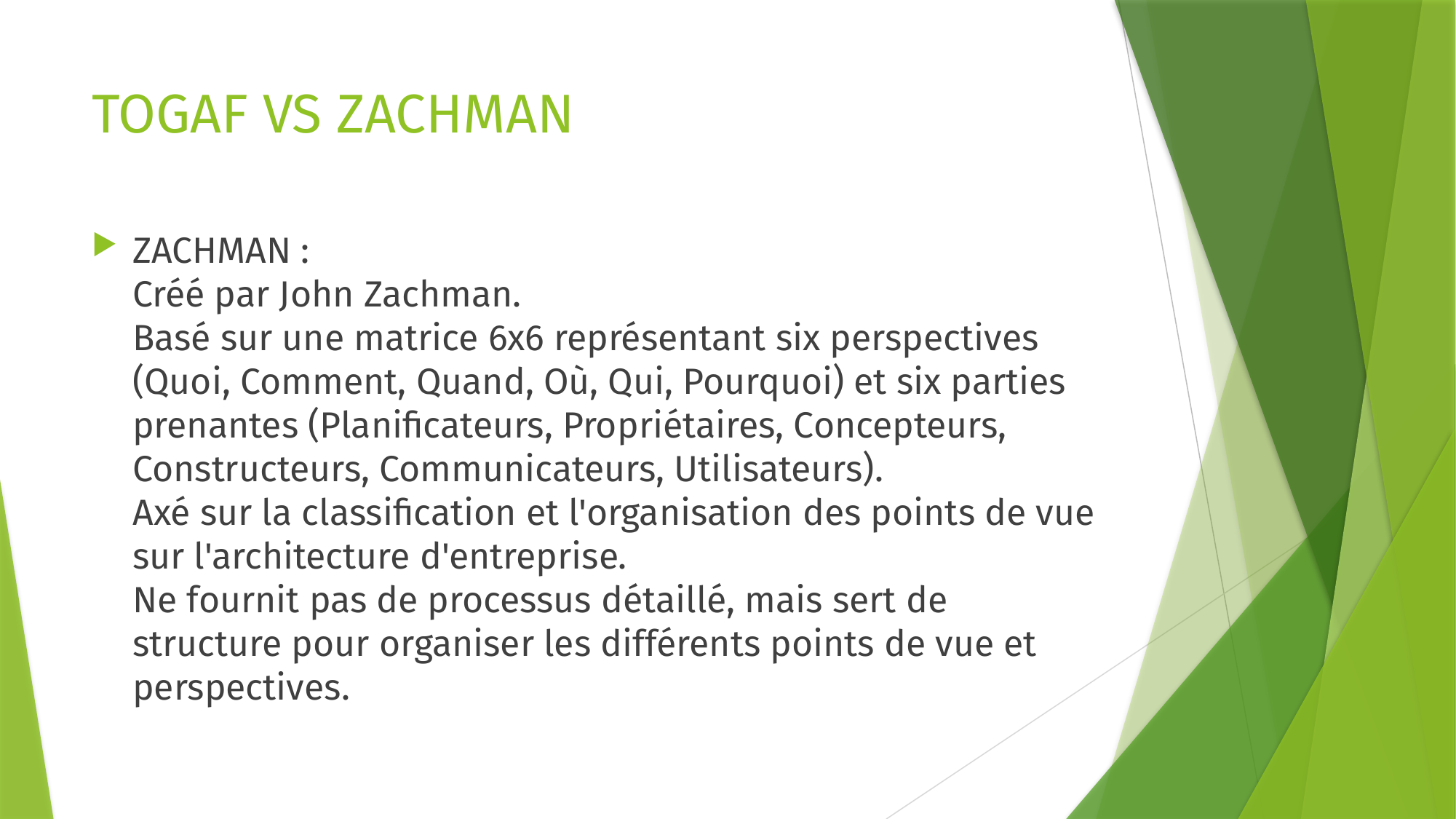

# TOGAF VS ZACHMAN
ZACHMAN :
Créé par John Zachman.
Basé sur une matrice 6x6 représentant six perspectives (Quoi, Comment, Quand, Où, Qui, Pourquoi) et six parties prenantes (Planificateurs, Propriétaires, Concepteurs, Constructeurs, Communicateurs, Utilisateurs).
Axé sur la classification et l'organisation des points de vue sur l'architecture d'entreprise.
Ne fournit pas de processus détaillé, mais sert de structure pour organiser les différents points de vue et perspectives.